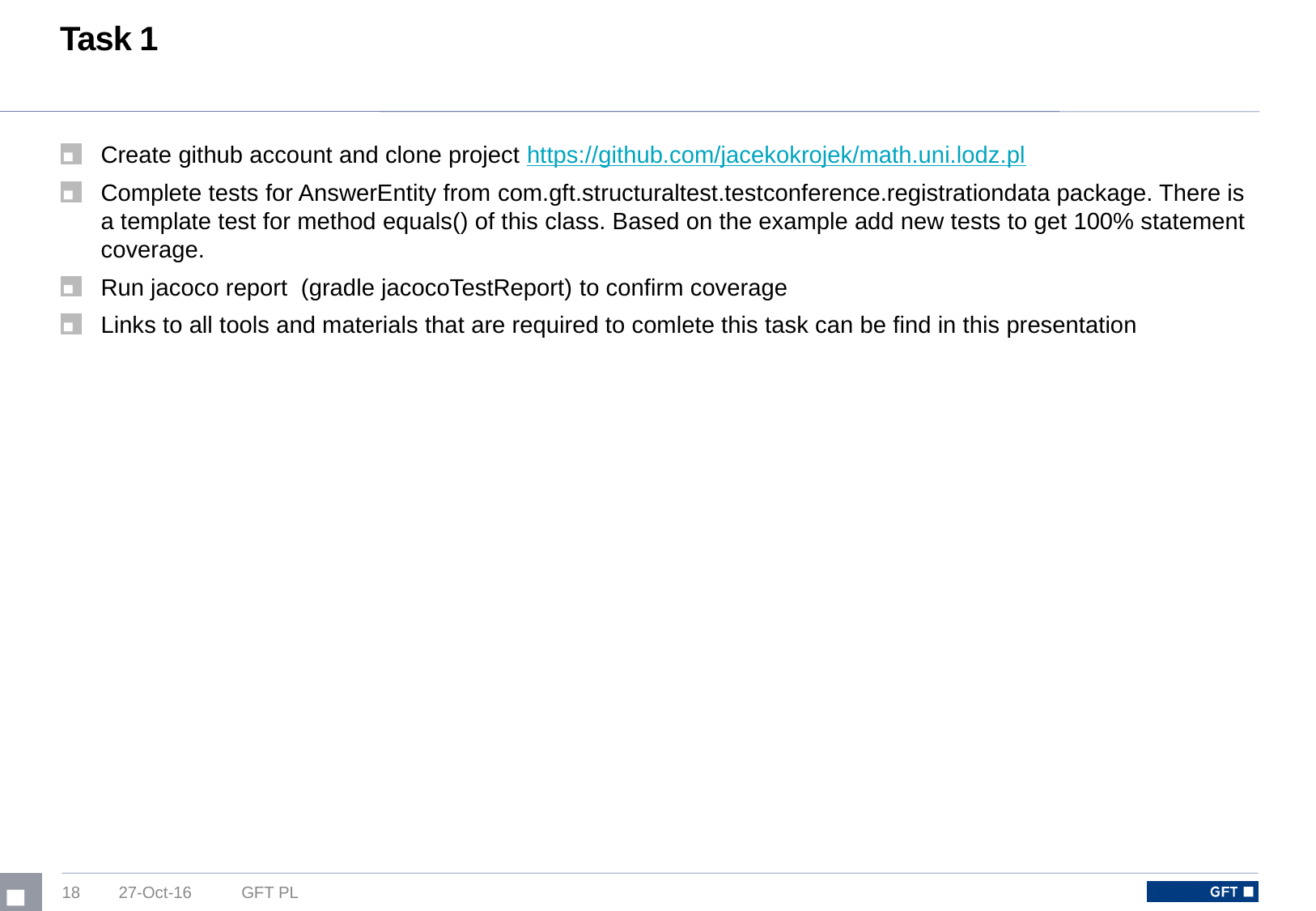

# Task 1
Create github account and clone project https://github.com/jacekokrojek/math.uni.lodz.pl
Complete tests for AnswerEntity from com.gft.structuraltest.testconference.registrationdata package. There is a template test for method equals() of this class. Based on the example add new tests to get 100% statement coverage.
Run jacoco report  (gradle jacocoTestReport) to confirm coverage
Links to all tools and materials that are required to comlete this task can be find in this presentation